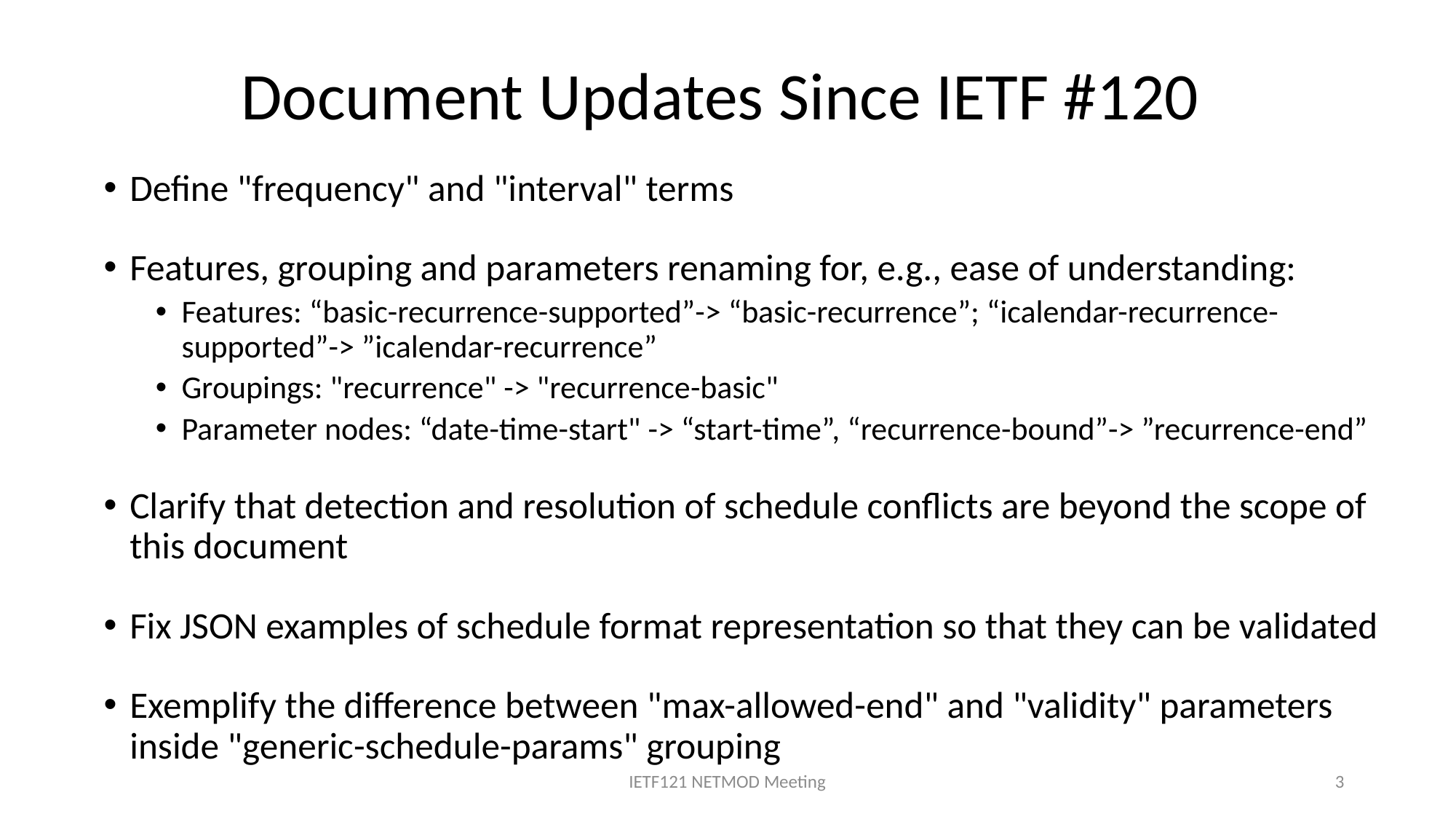

# Document Updates Since IETF #120
Define "frequency" and "interval" terms

Features, grouping and parameters renaming for, e.g., ease of understanding:
Features: “basic-recurrence-supported”-> “basic-recurrence”; “icalendar-recurrence-supported”-> ”icalendar-recurrence”
Groupings: "recurrence" -> "recurrence-basic"
Parameter nodes: “date-time-start" -> “start-time”, “recurrence-bound”-> ”recurrence-end”

Clarify that detection and resolution of schedule conflicts are beyond the scope of this document

Fix JSON examples of schedule format representation so that they can be validated

Exemplify the difference between "max-allowed-end" and "validity" parameters inside "generic-schedule-params" grouping
IETF121 NETMOD Meeting
3